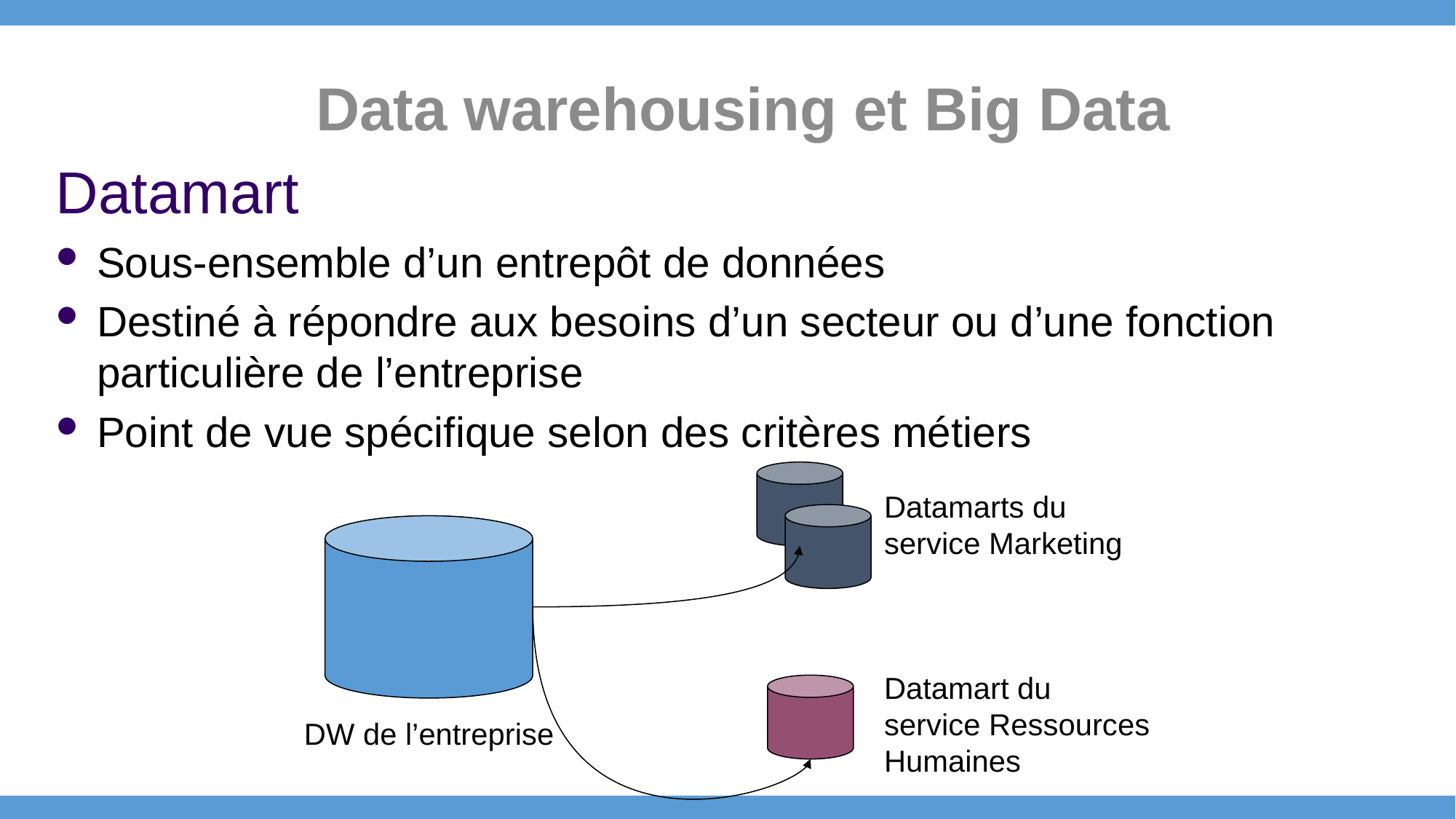

Data warehousing et Big Data
Datamart
Sous-ensemble d’un entrepôt de données
Destiné à répondre aux besoins d’un secteur ou d’une fonction particulière de l’entreprise
Point de vue spécifique selon des critères métiers

Datamarts du service Marketing

Datamart du service Ressources Humaines

DW de l’entreprise